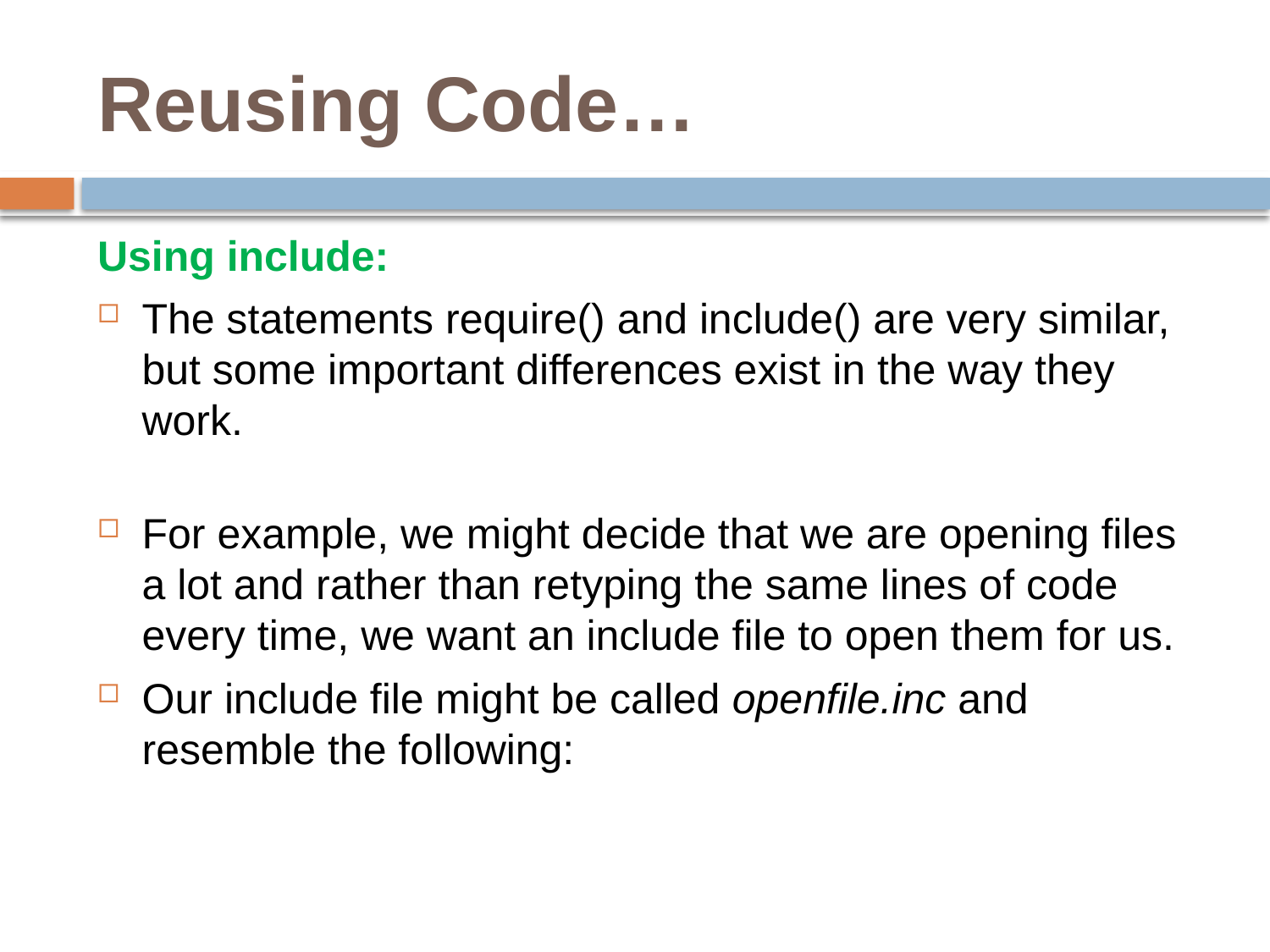

# Reusing Code…
Using include:
The statements require() and include() are very similar, but some important differences exist in the way they work.

For example, we might decide that we are opening files a lot and rather than retyping the same lines of code every time, we want an include file to open them for us.
Our include file might be called openfile.inc and resemble the following: